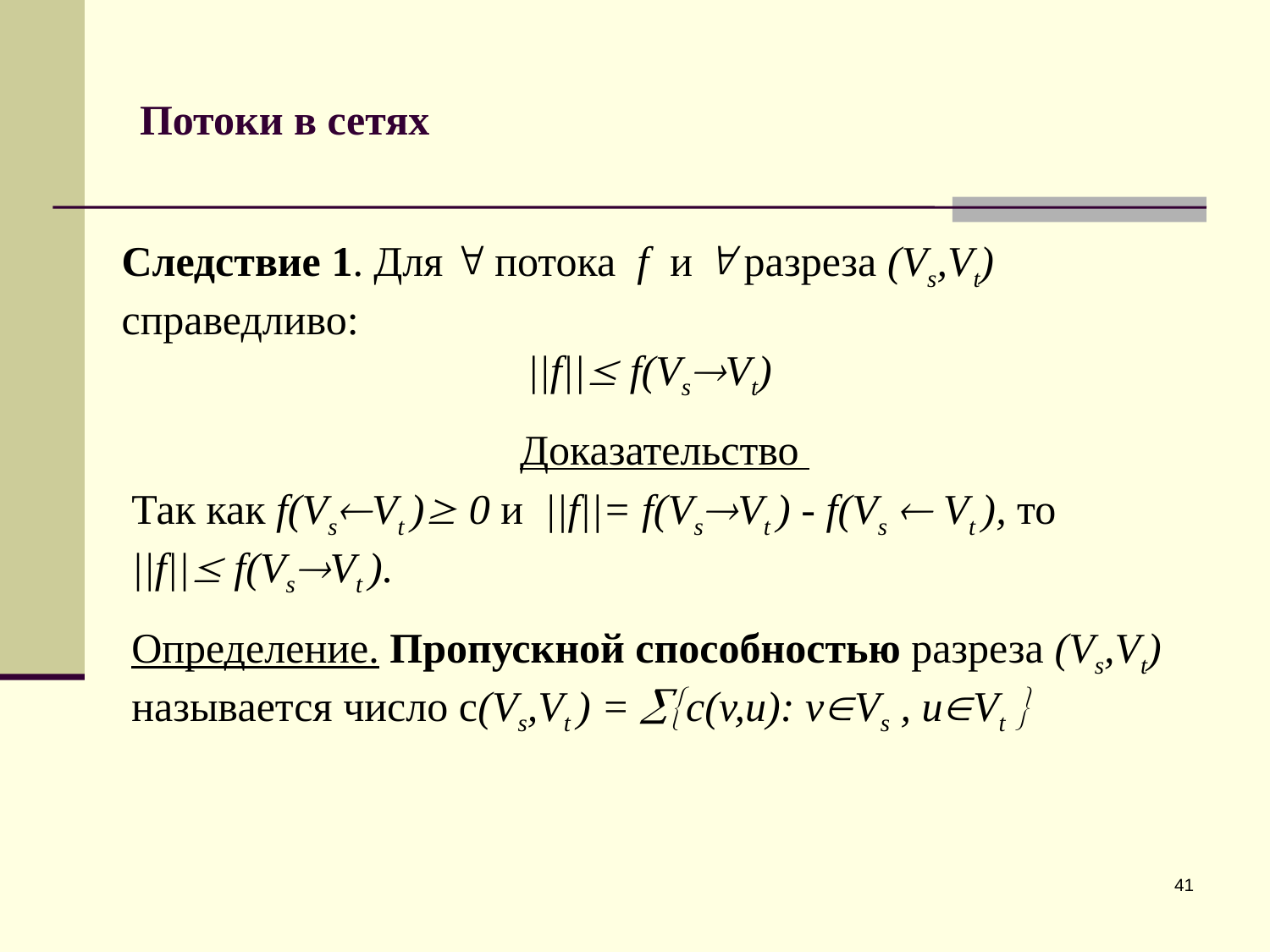

# Потоки в сетях
Следствие 1. Для ∀ потока  f  и ∀ разреза (Vs,Vt) справедливо:
||f||≤ f(Vs→Vt)
Доказательство
Так как f(Vs←Vt )≥ 0 и  ||f||= f(Vs→Vt ) - f(Vs ← Vt ), то
||f||≤ f(Vs→Vt ).
Определение. Пропускной способностью разреза (Vs,Vt) называется число с(Vs,Vt ) = ∑{c(v,u): v∈Vs , u∈Vt }
41